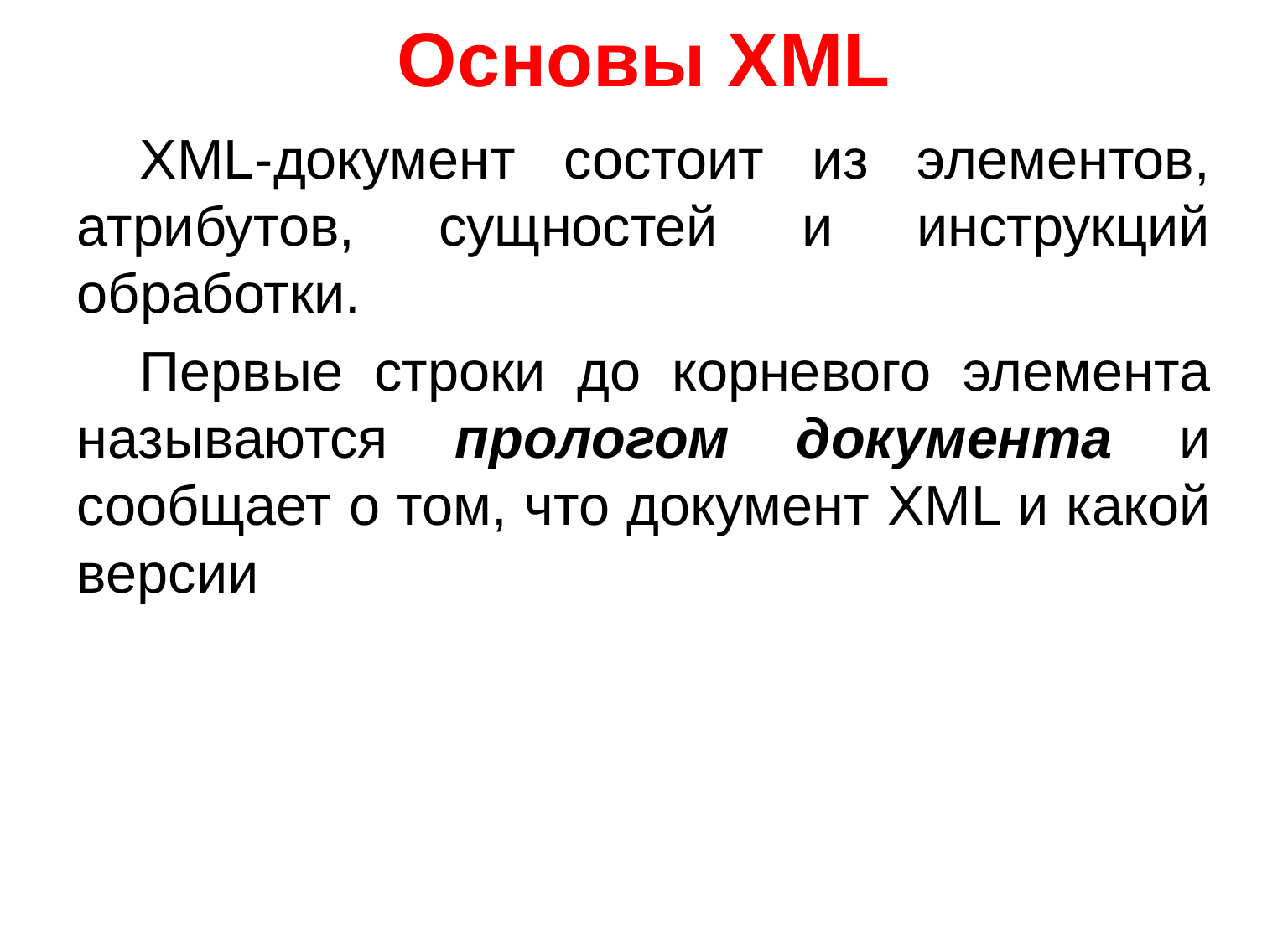

# Основы XML
XML-документ состоит из элементов, атрибутов, сущностей и инструкций обработки.
Первые строки до корневого элемента называются прологом документа и сообщает о том, что документ XML и какой версии